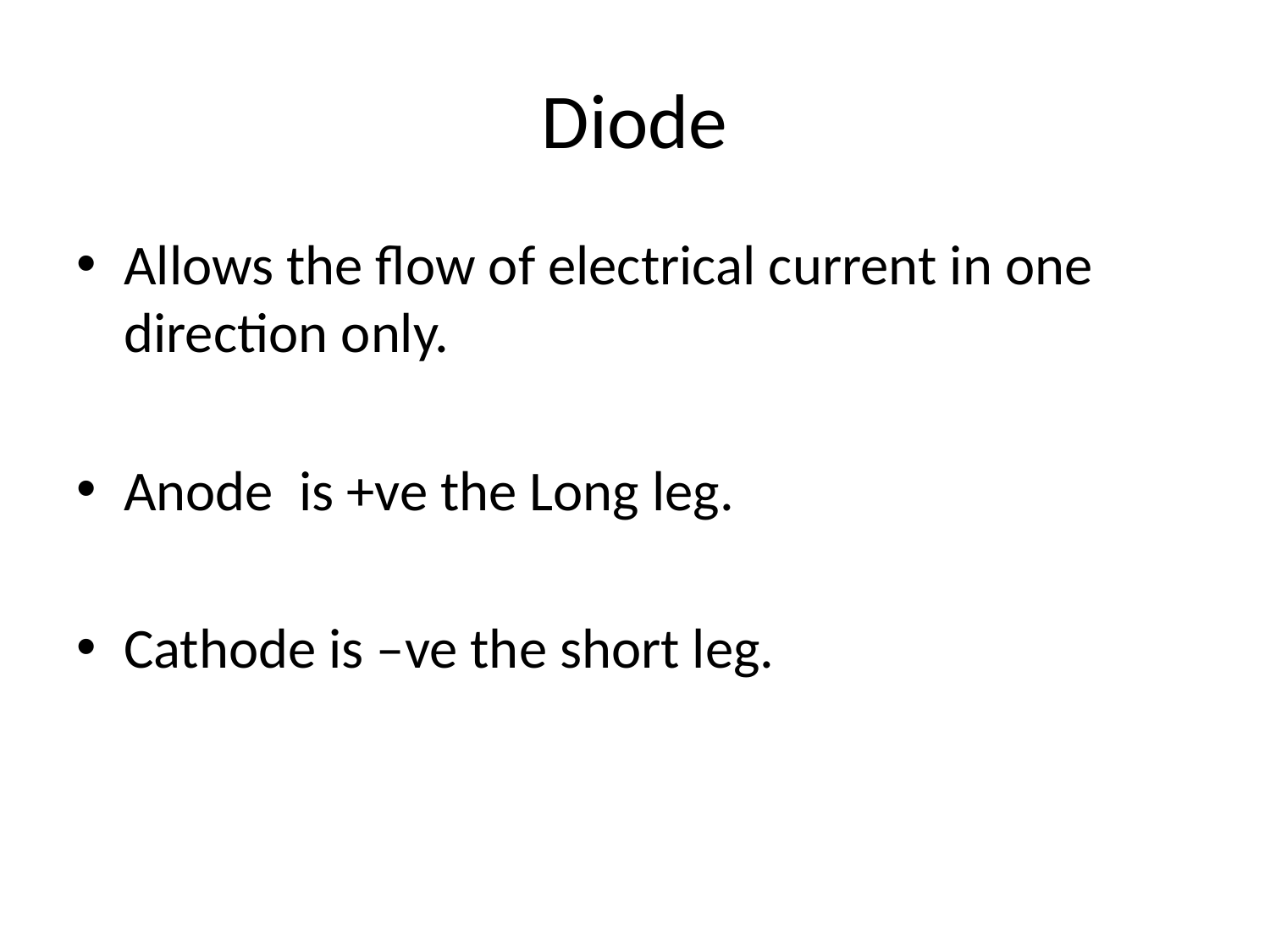

# Diode
Allows the flow of electrical current in one direction only.

Anode  is +ve the Long leg.

Cathode is –ve the short leg.